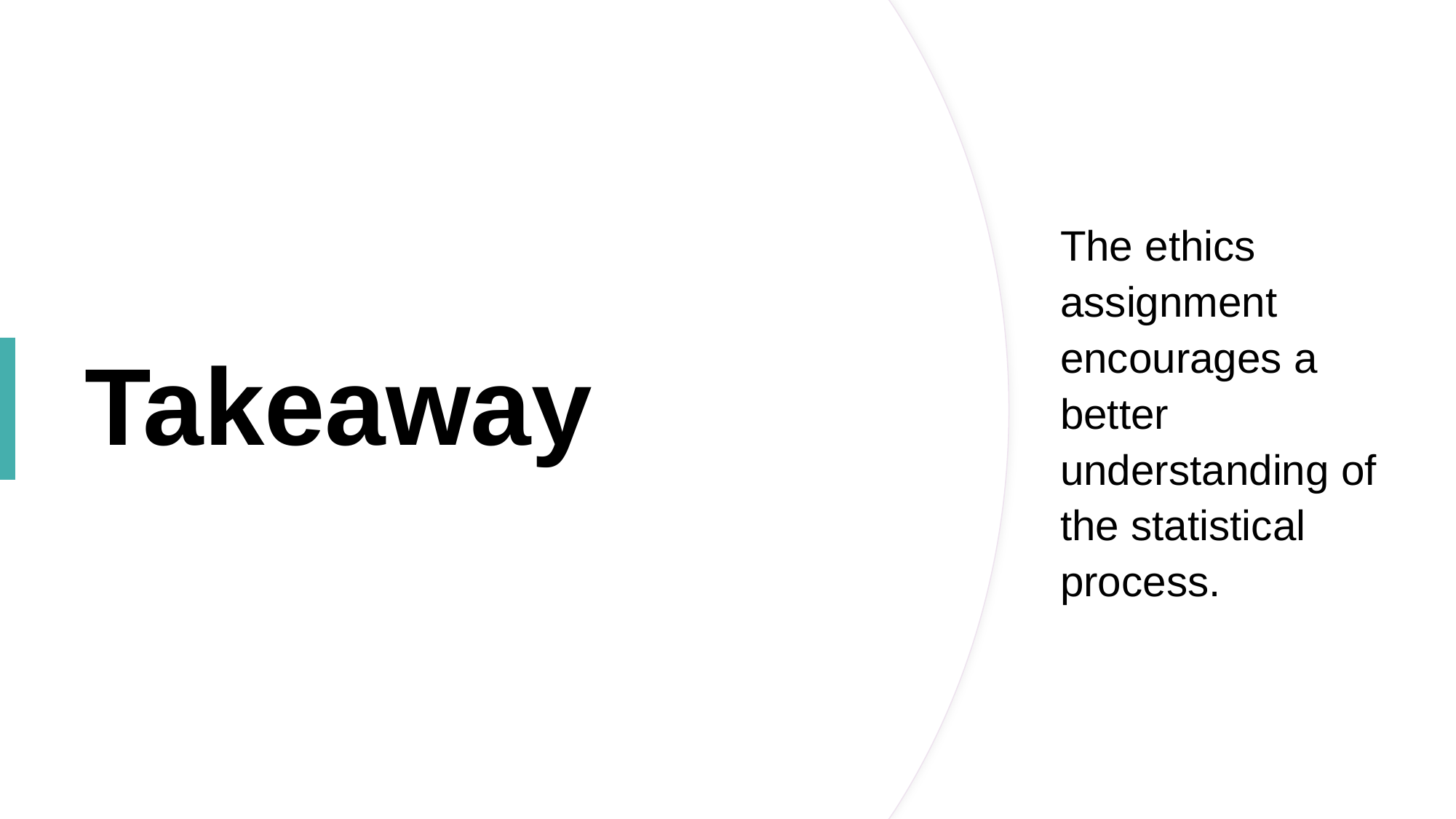

# Takeaway
The ethics assignment encourages a better understanding of the statistical process.